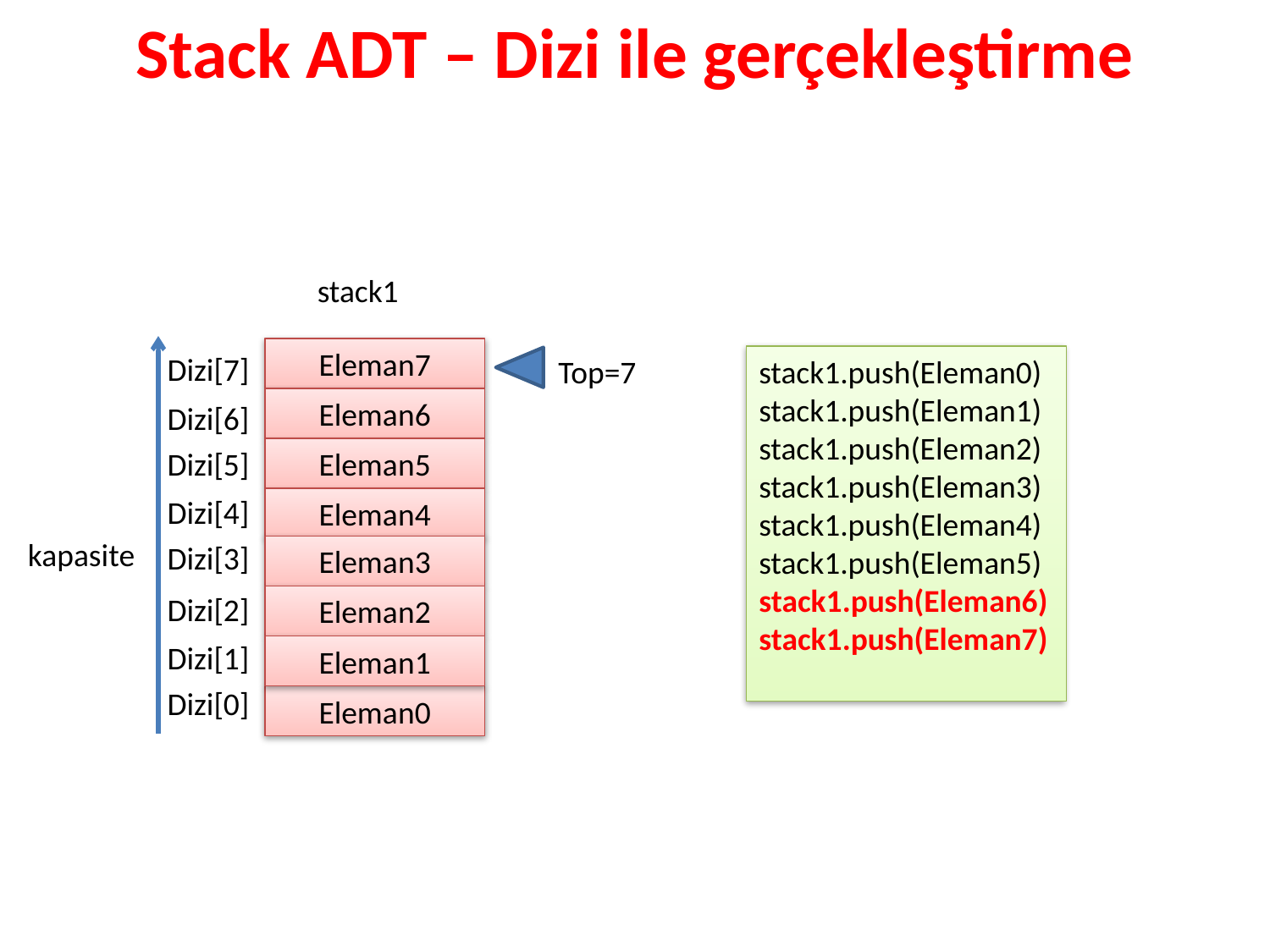

# Stack ADT – Dizi ile gerçekleştirme
stack1
Dizi[7]
Dizi[6]
Dizi[5]
Dizi[4]
Dizi[3]
Dizi[2]
Dizi[1]
Dizi[0]
kapasite
Eleman7

Top=7
stack1.push(Eleman0)
stack1.push(Eleman1)
stack1.push(Eleman2)
stack1.push(Eleman3)
stack1.push(Eleman4)
stack1.push(Eleman5)
stack1.push(Eleman6)
stack1.push(Eleman7)

Eleman6
Eleman5
Eleman4
Eleman3
Eleman2
Eleman1
Eleman0